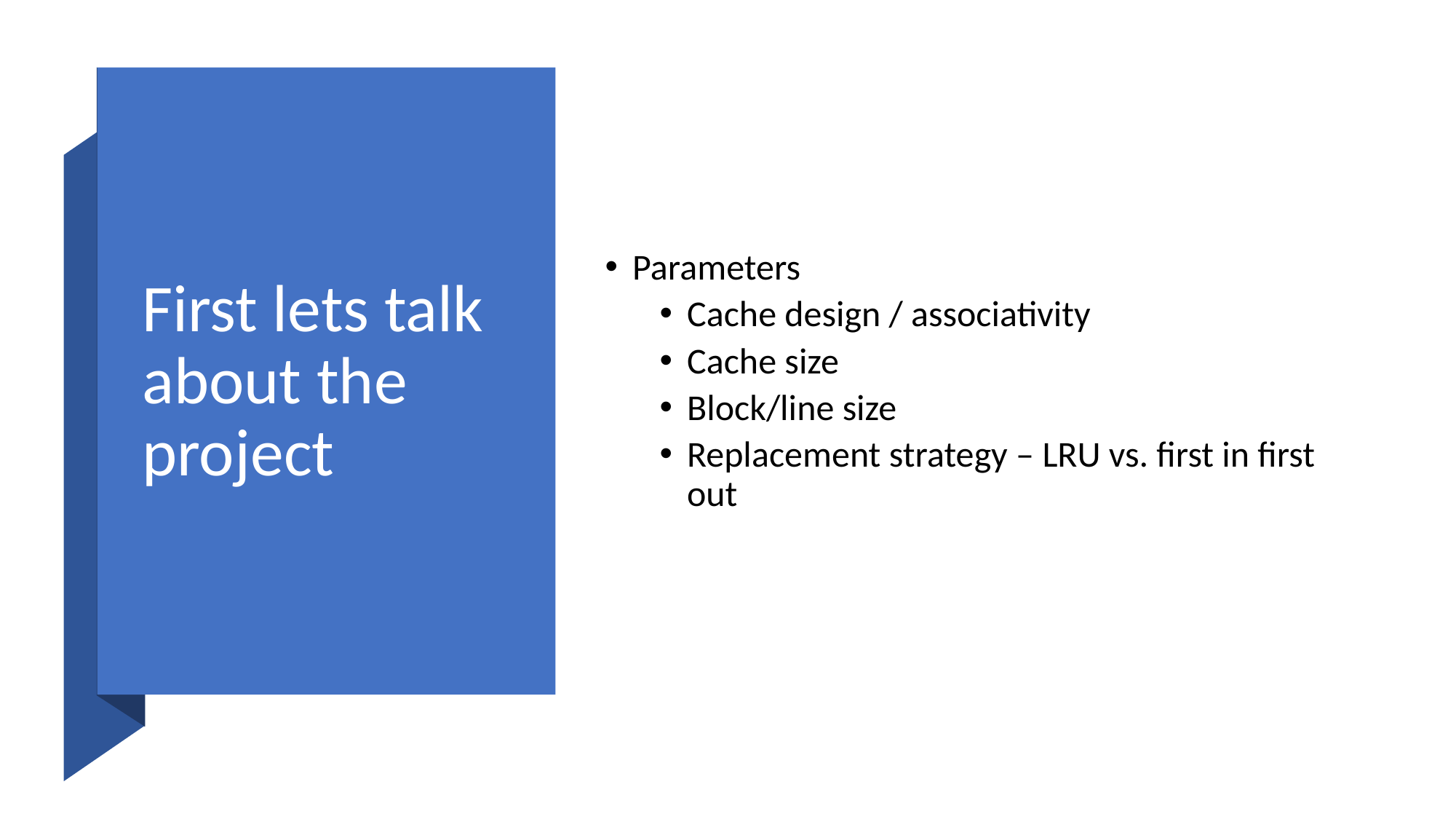

# First lets talk about the project
Parameters
Cache design / associativity
Cache size
Block/line size
Replacement strategy – LRU vs. first in first out